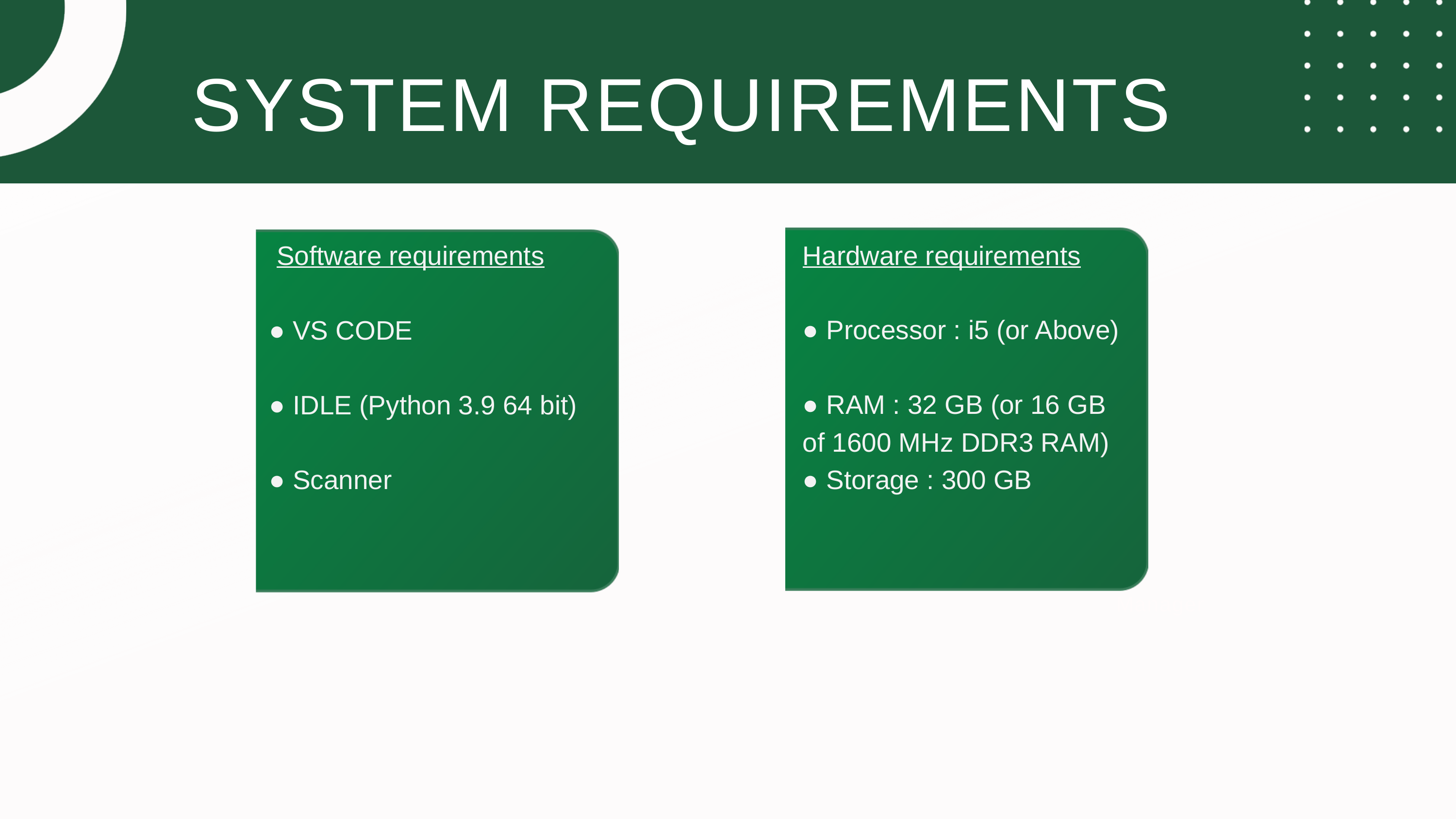

SYSTEM REQUIREMENTS

 Software requirements

● VS CODE

● IDLE (Python 3.9 64 bit)

● Scanner

Hardware requirements

● Processor : i5 (or Above)

● RAM : 32 GB (or 16 GB of 1600 MHz DDR3 RAM)
● Storage : 300 GB

Manager